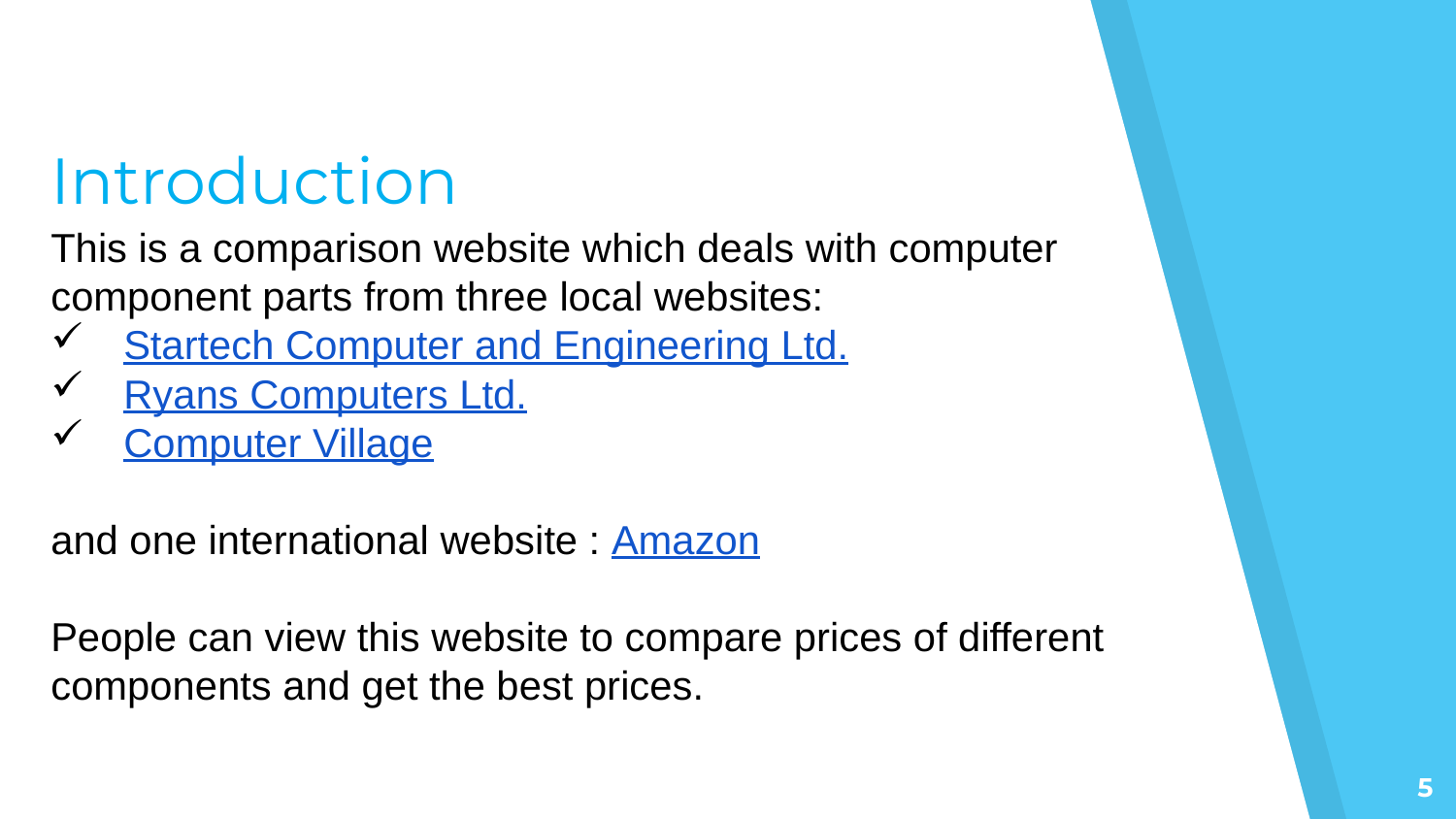

# Introduction
This is a comparison website which deals with computer component parts from three local websites:
Startech Computer and Engineering Ltd.
Ryans Computers Ltd.
Computer Village

and one international website : Amazon

People can view this website to compare prices of different components and get the best prices.

5